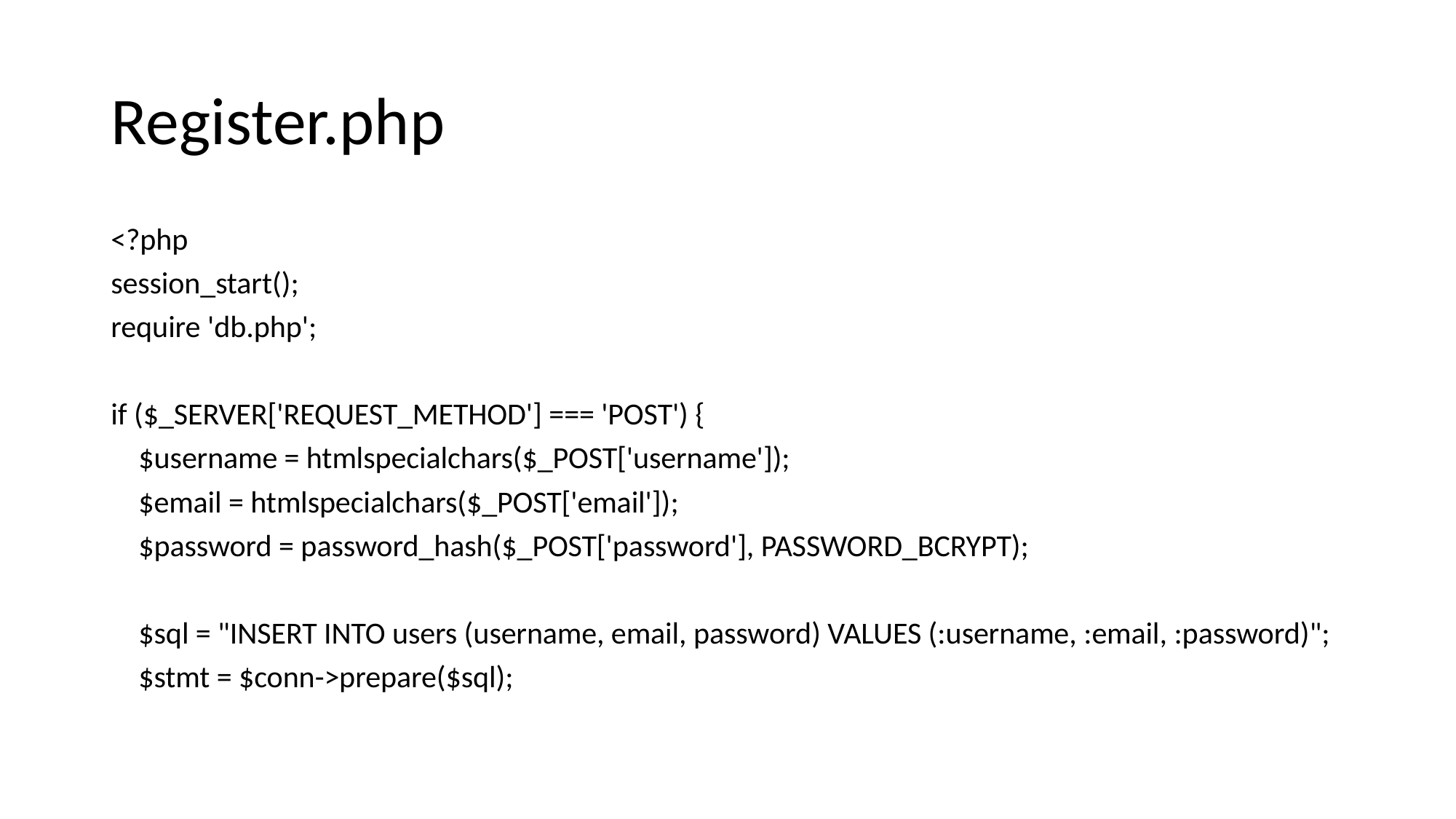

# Register.php
<?php
session_start();
require 'db.php';

if ($_SERVER['REQUEST_METHOD'] === 'POST') {
    $username = htmlspecialchars($_POST['username']);
    $email = htmlspecialchars($_POST['email']);
    $password = password_hash($_POST['password'], PASSWORD_BCRYPT);

    $sql = "INSERT INTO users (username, email, password) VALUES (:username, :email, :password)";
    $stmt = $conn->prepare($sql);